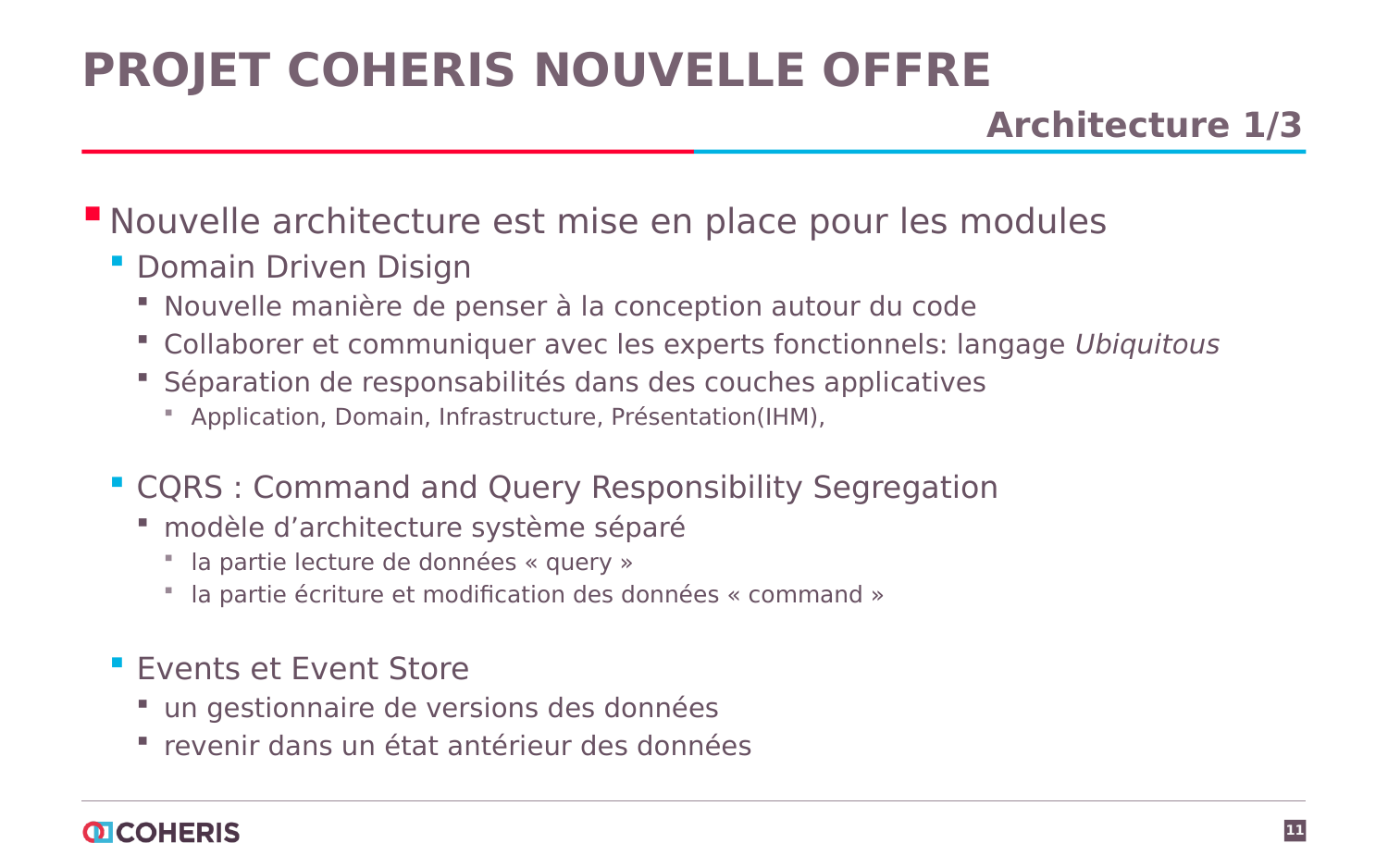

# Projet Coheris Nouvelle Offre
Architecture 1/3

Nouvelle architecture est mise en place pour les modules
Domain Driven Disign
Nouvelle manière de penser à la conception autour du code
Collaborer et communiquer avec les experts fonctionnels: langage Ubiquitous
Séparation de responsabilités dans des couches applicatives
Application, Domain, Infrastructure, Présentation(IHM),

CQRS : Command and Query Responsibility Segregation
modèle d’architecture système séparé
la partie lecture de données « query »
la partie écriture et modification des données « command »

Events et Event Store
un gestionnaire de versions des données
revenir dans un état antérieur des données
11